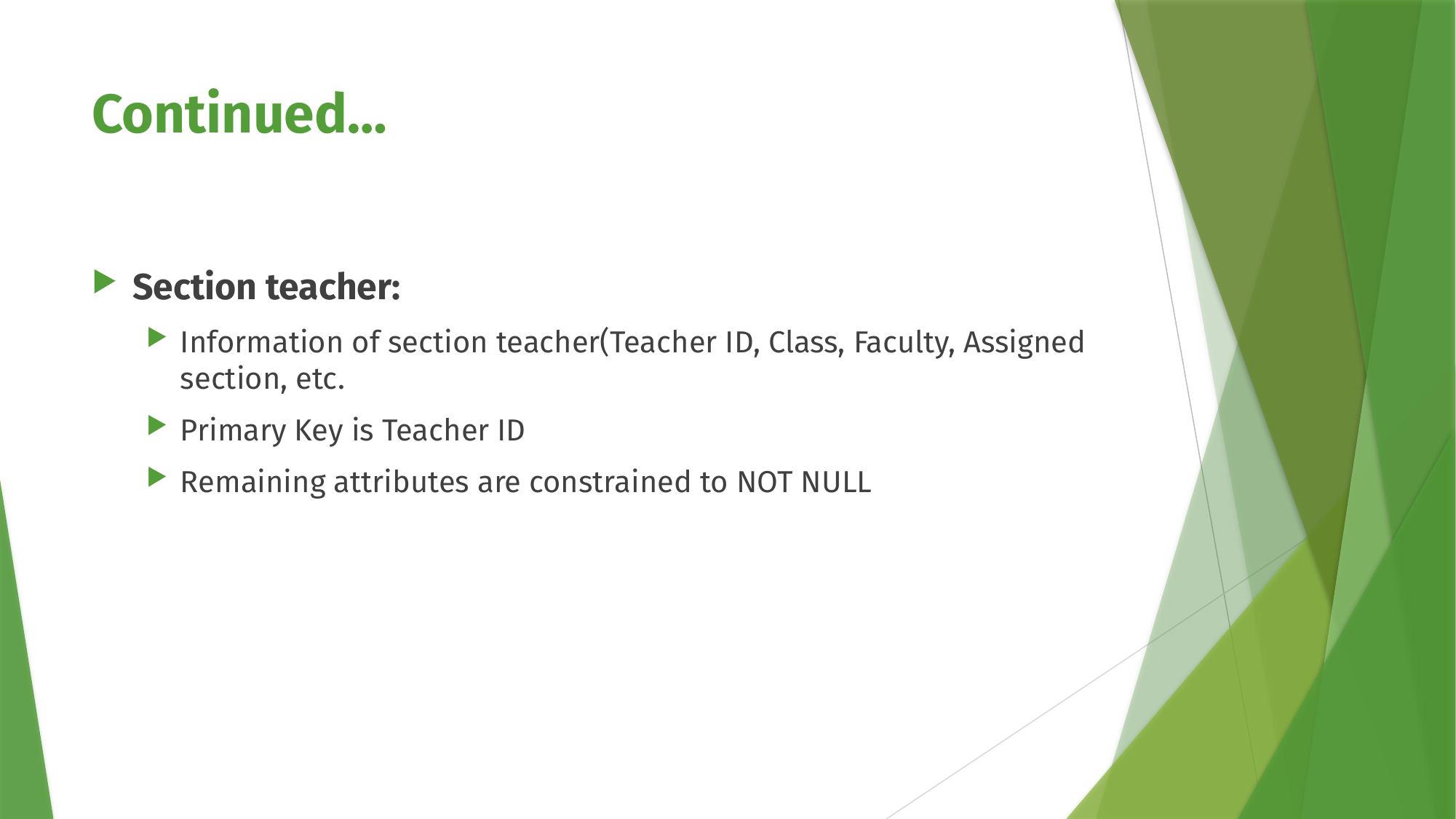

# Continued…
Section teacher:
Information of section teacher(Teacher ID, Class, Faculty, Assigned section, etc.
Primary Key is Teacher ID
Remaining attributes are constrained to NOT NULL